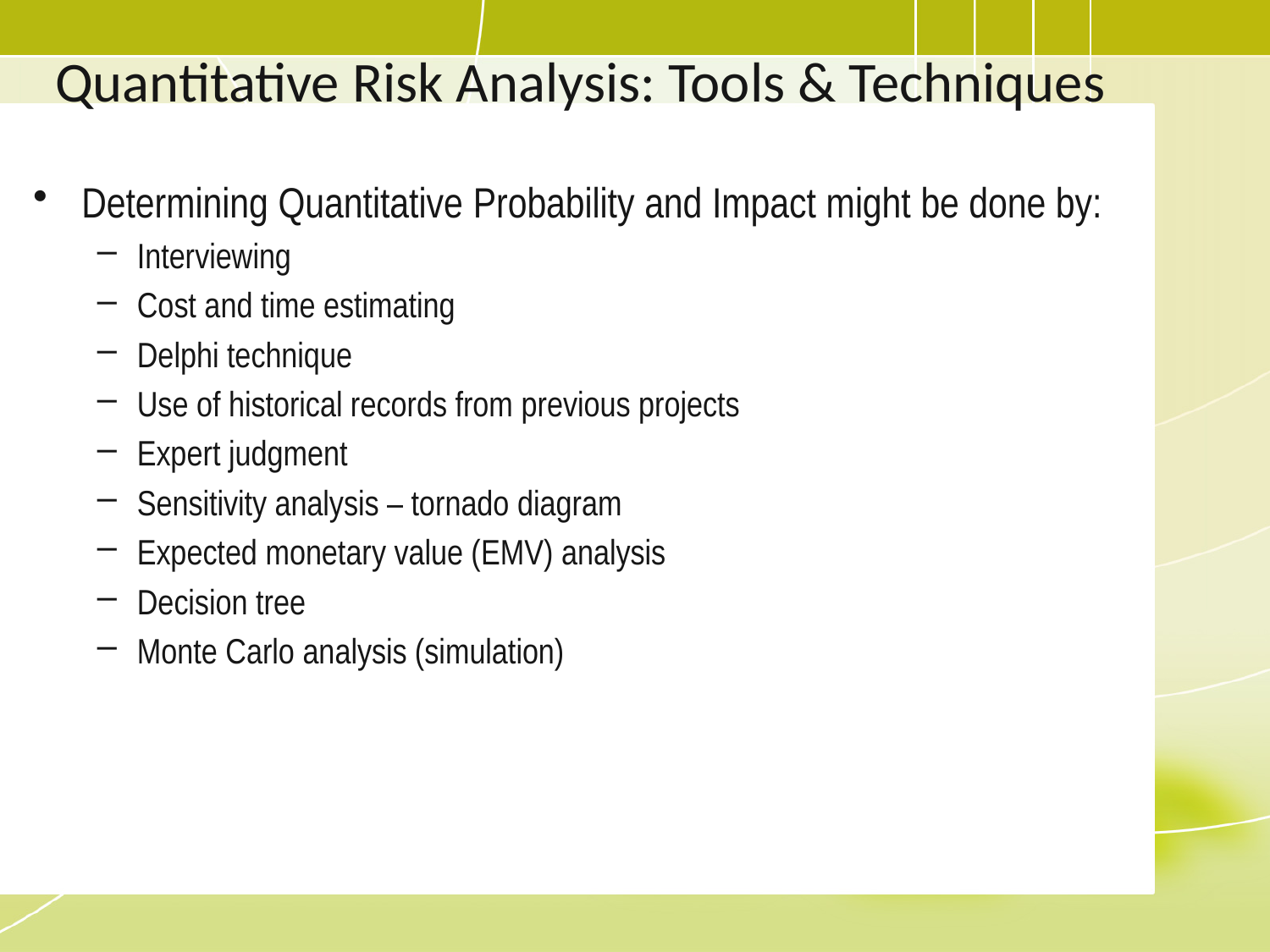

# Quantitative Risk Analysis: Tools & Techniques
Determining Quantitative Probability and Impact might be done by:
Interviewing
Cost and time estimating
Delphi technique
Use of historical records from previous projects
Expert judgment
Sensitivity analysis – tornado diagram
Expected monetary value (EMV) analysis
Decision tree
Monte Carlo analysis (simulation)